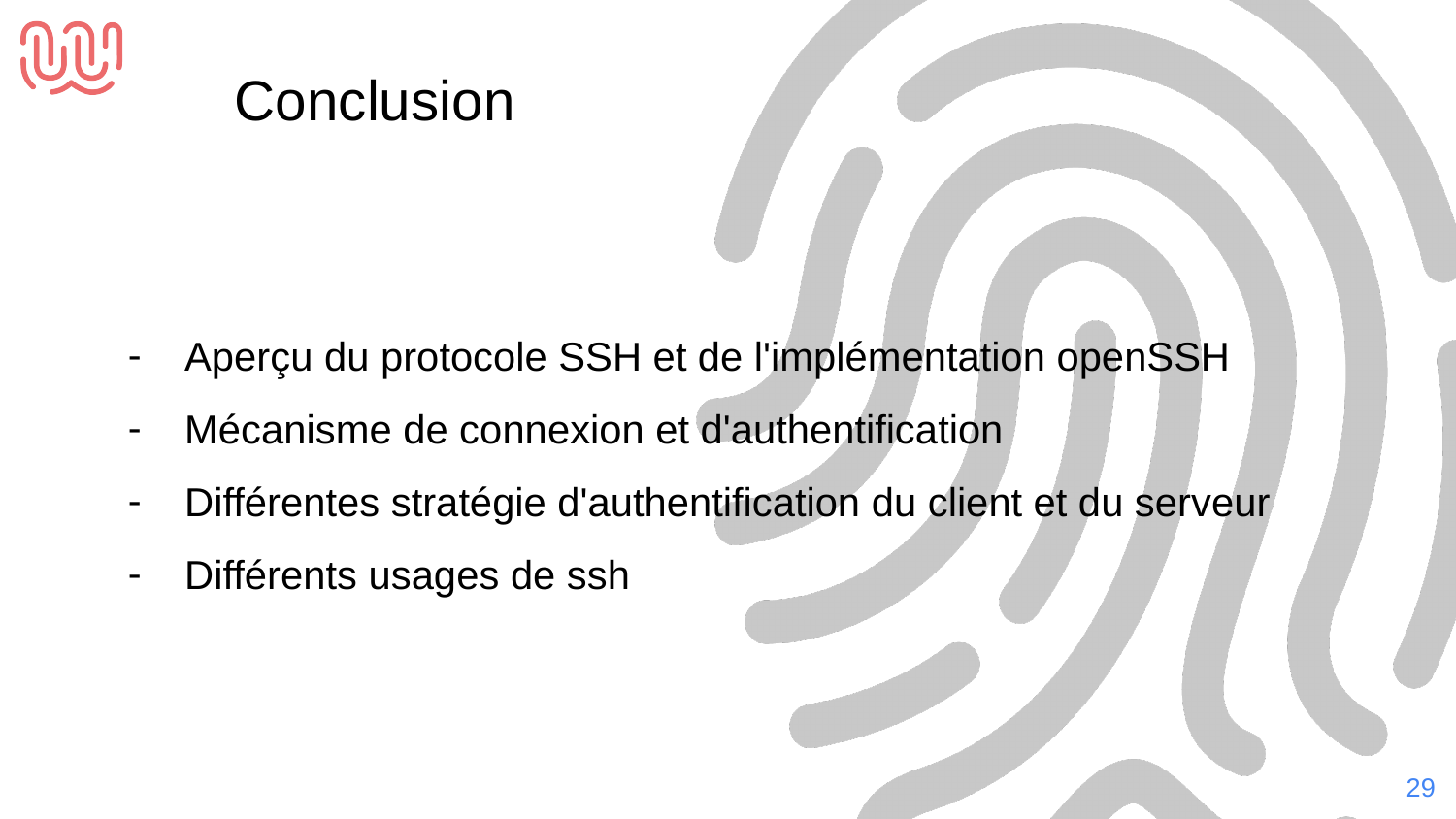

Conclusion
Aperçu du protocole SSH et de l'implémentation openSSH
Mécanisme de connexion et d'authentification
Différentes stratégie d'authentification du client et du serveur
Différents usages de ssh
29